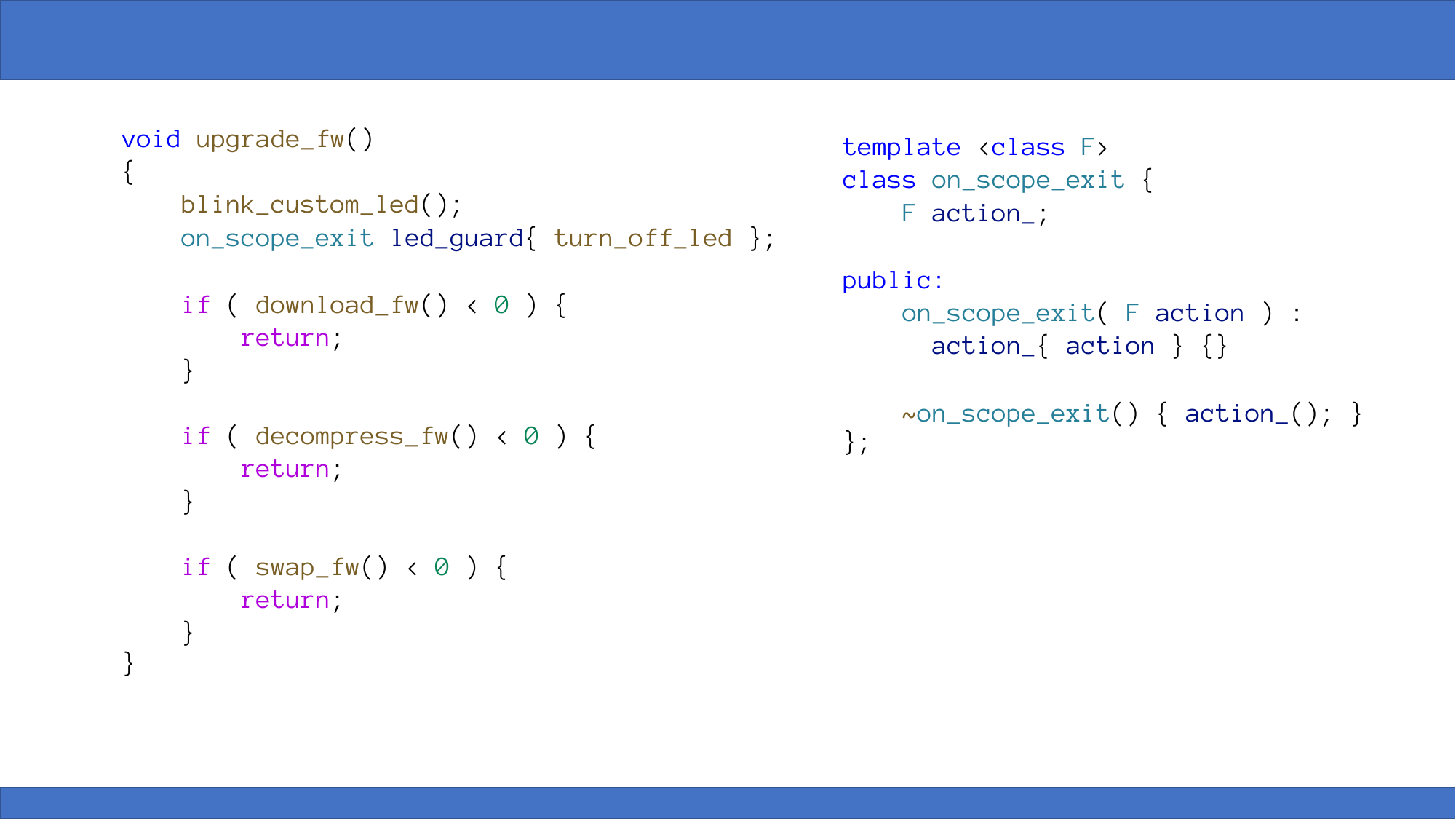

void upgrade_fw()
{
    blink_custom_led();

}
template <class F>
class on_scope_exit {

};
    F action_;
    on_scope_exit led_guard{ turn_off_led };
public:​
    on_scope_exit( F action ) : ​
      action_{ action } {}
    if ( download_fw() < 0 ) {​
        return;​
    }​
​
    if ( decompress_fw() < 0 ) {​
        return;​
    }​
​
    if ( swap_fw() < 0 ) {​
        return;​
    }
    ~on_scope_exit() { action_(); }